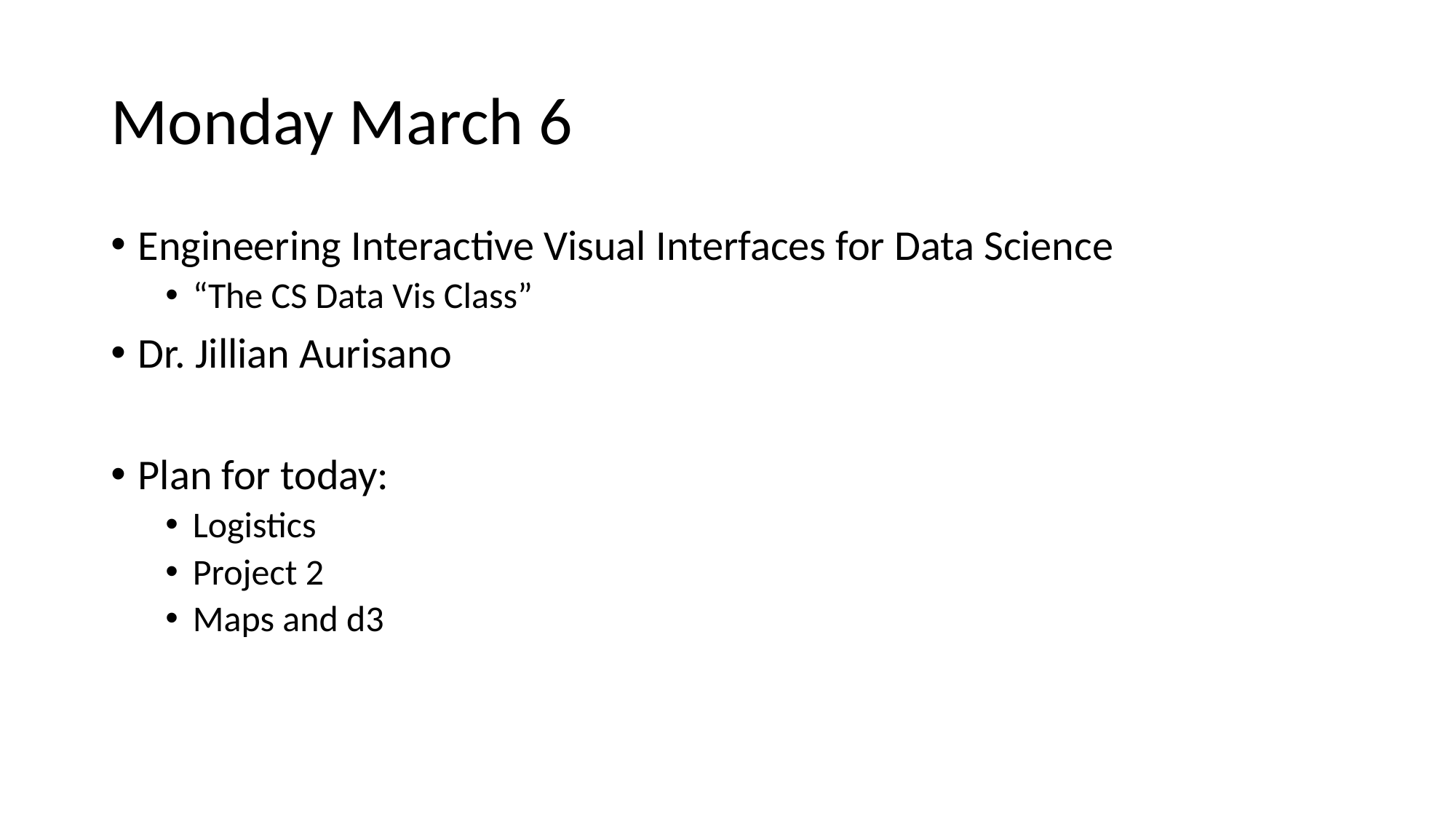

# Monday March 6
Engineering Interactive Visual Interfaces for Data Science
“The CS Data Vis Class”
Dr. Jillian Aurisano

Plan for today:
Logistics
Project 2
Maps and d3